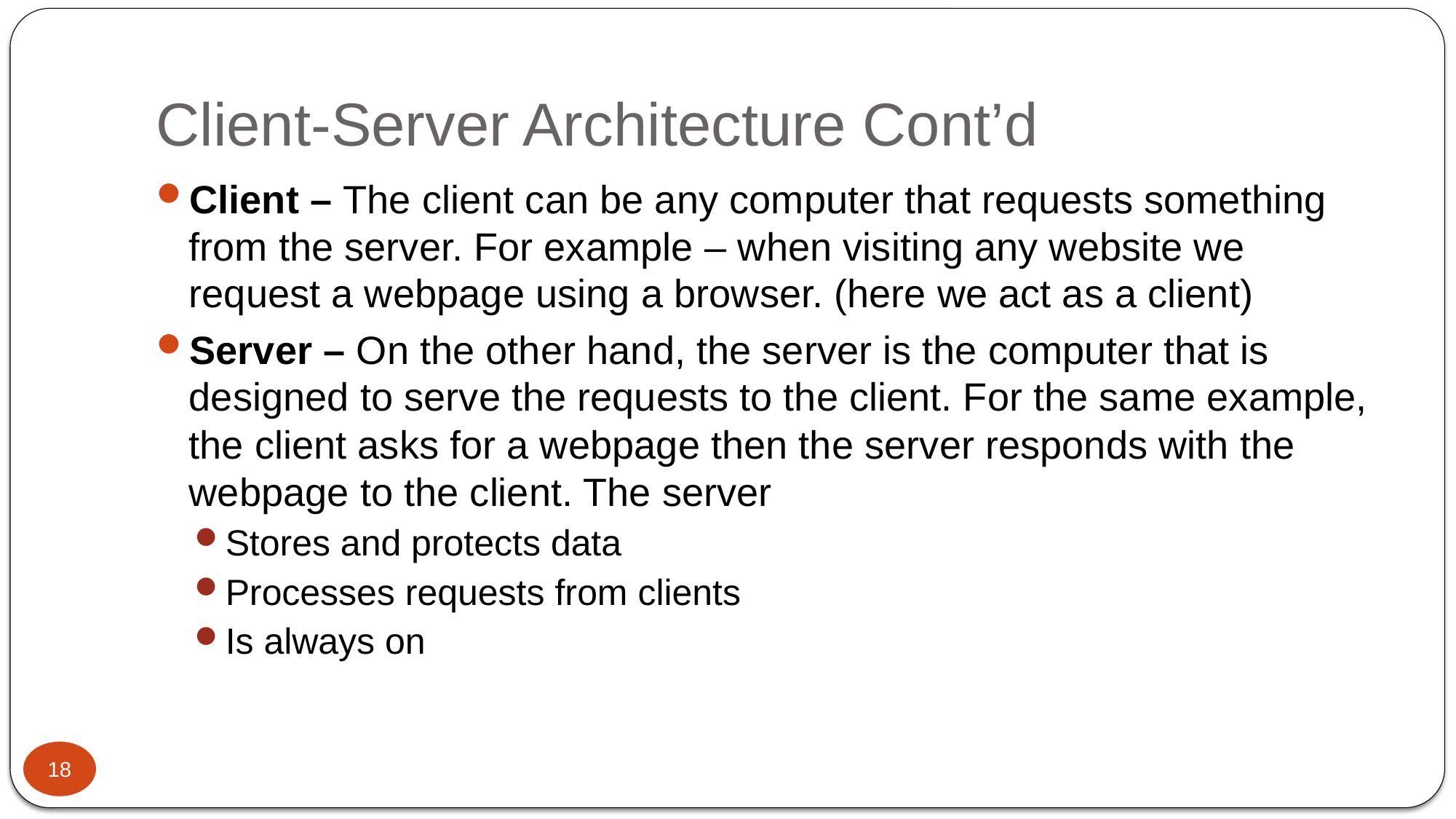

# Client-Server Architecture Cont’d
Client – The client can be any computer that requests something from the server. For example – when visiting any website we request a webpage using a browser. (here we act as a client)
Server – On the other hand, the server is the computer that is designed to serve the requests to the client. For the same example, the client asks for a webpage then the server responds with the webpage to the client. The server
Stores and protects data
Processes requests from clients
Is always on

18